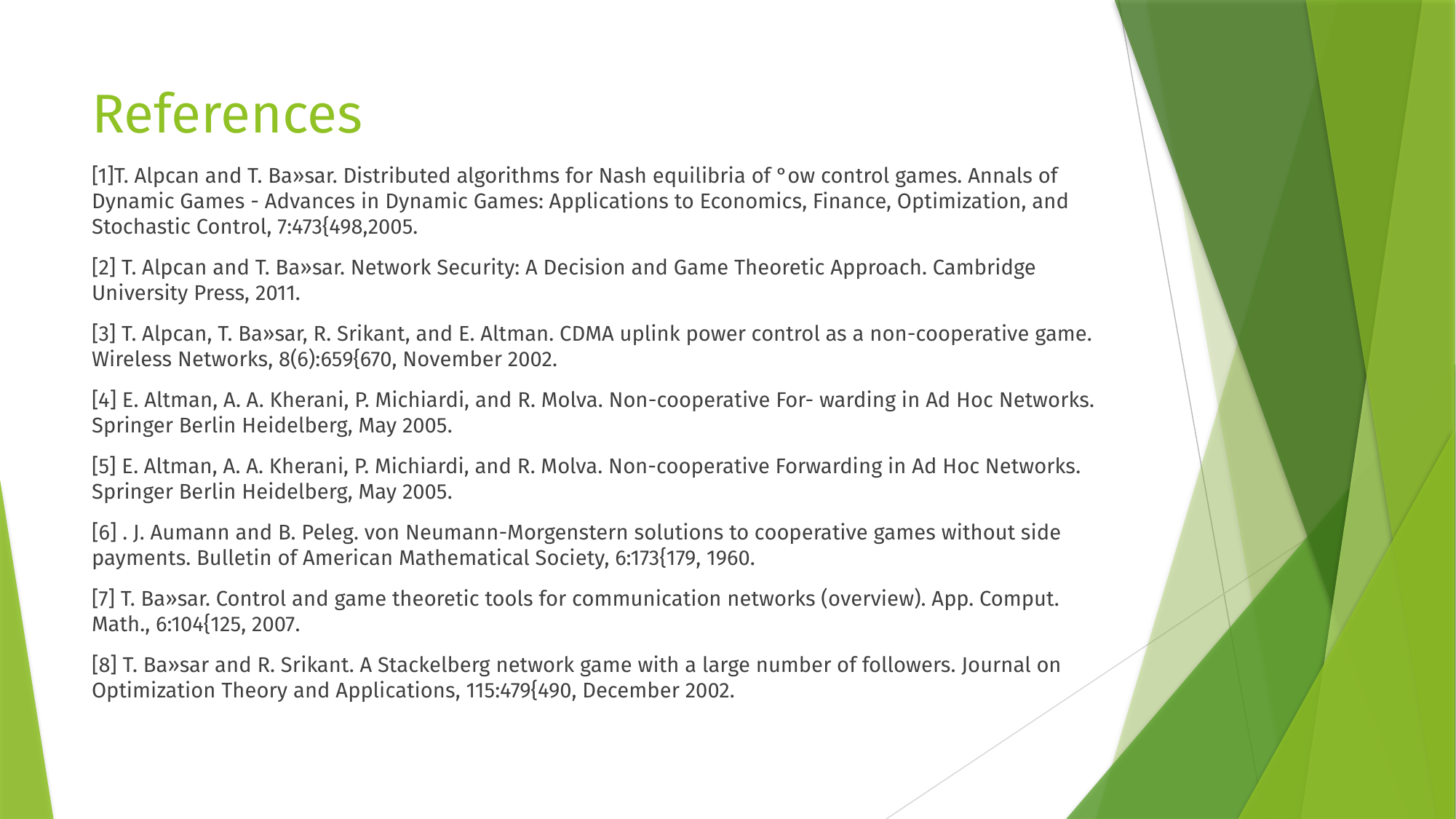

# References
[1]T. Alpcan and T. Ba»sar. Distributed algorithms for Nash equilibria of °ow control games. Annals of Dynamic Games - Advances in Dynamic Games: Applications to Economics, Finance, Optimization, and Stochastic Control, 7:473{498,2005.
[2] T. Alpcan and T. Ba»sar. Network Security: A Decision and Game Theoretic Approach. Cambridge University Press, 2011.
[3] T. Alpcan, T. Ba»sar, R. Srikant, and E. Altman. CDMA uplink power control as a non-cooperative game. Wireless Networks, 8(6):659{670, November 2002.
[4] E. Altman, A. A. Kherani, P. Michiardi, and R. Molva. Non-cooperative For- warding in Ad Hoc Networks. Springer Berlin Heidelberg, May 2005.
[5] E. Altman, A. A. Kherani, P. Michiardi, and R. Molva. Non-cooperative Forwarding in Ad Hoc Networks. Springer Berlin Heidelberg, May 2005.
[6] . J. Aumann and B. Peleg. von Neumann-Morgenstern solutions to cooperative games without side payments. Bulletin of American Mathematical Society, 6:173{179, 1960.
[7] T. Ba»sar. Control and game theoretic tools for communication networks (overview). App. Comput. Math., 6:104{125, 2007.
[8] T. Ba»sar and R. Srikant. A Stackelberg network game with a large number of followers. Journal on Optimization Theory and Applications, 115:479{490, December 2002.